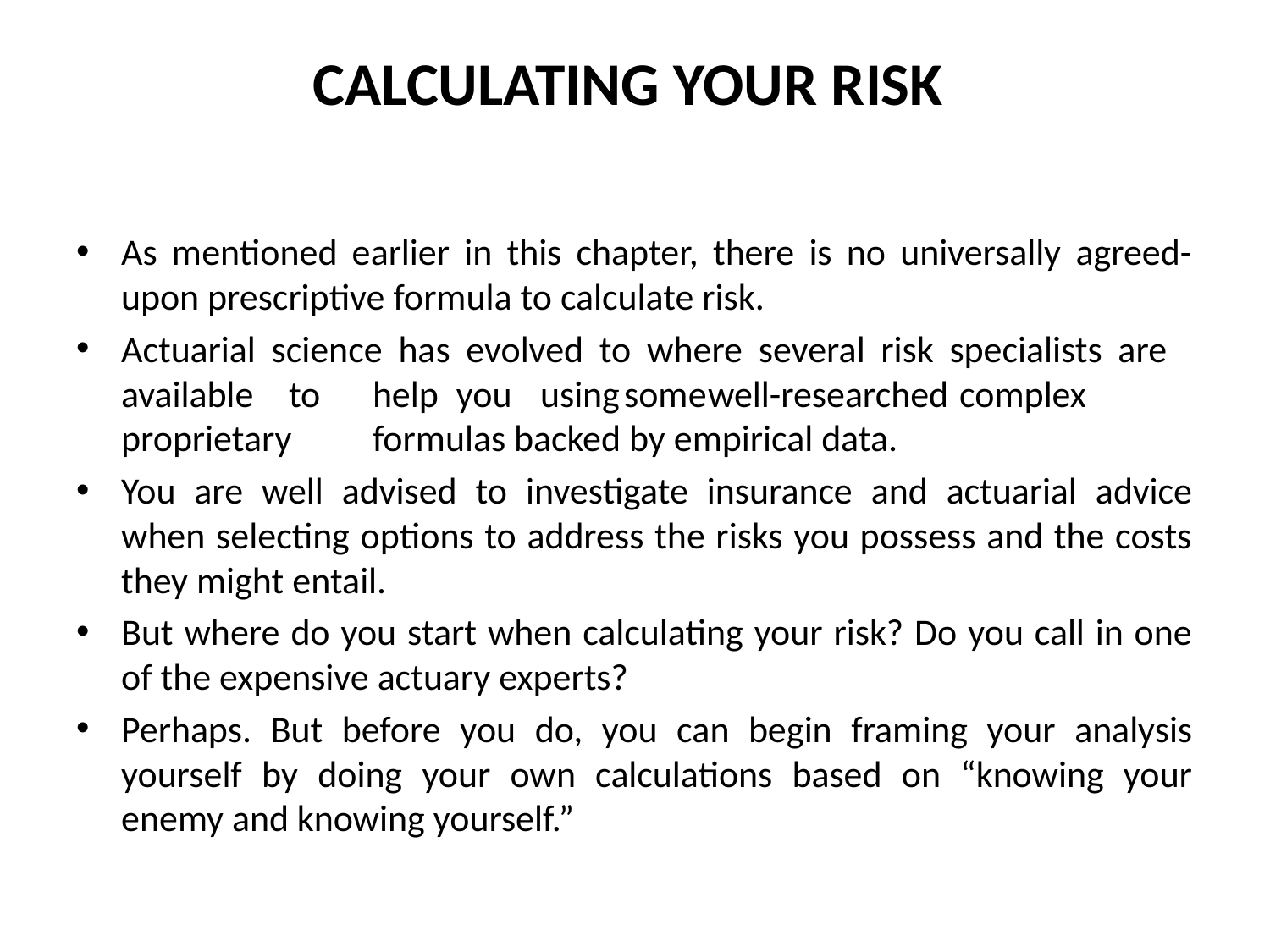

# CALCULATING YOUR RISK
As mentioned earlier in this chapter, there is no universally agreed-upon prescriptive formula to calculate risk.
Actuarial science has evolved to where several risk specialists are	available	to	help	you	using	some	well-researched	complex	proprietary	formulas backed by empirical data.
You are well advised to investigate insurance and actuarial advice when selecting options to address the risks you possess and the costs they might entail.
But where do you start when calculating your risk? Do you call in one of the expensive actuary experts?
Perhaps. But before you do, you can begin framing your analysis yourself by doing your own calculations based on “knowing your enemy and knowing yourself.”